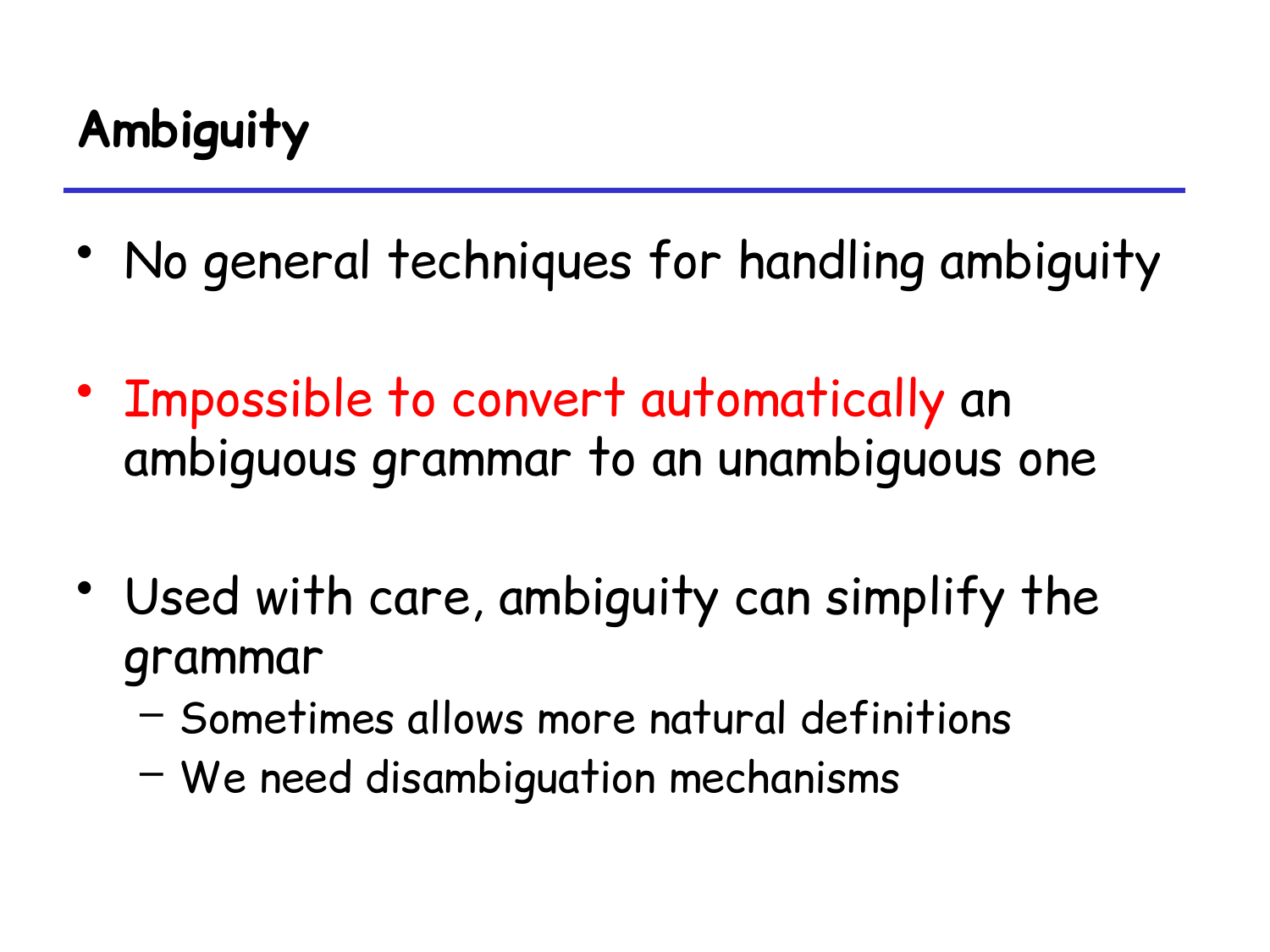

# Ambiguity
No general techniques for handling ambiguity

Impossible to convert automatically an ambiguous grammar to an unambiguous one

Used with care, ambiguity can simplify the grammar
Sometimes allows more natural definitions
We need disambiguation mechanisms
60